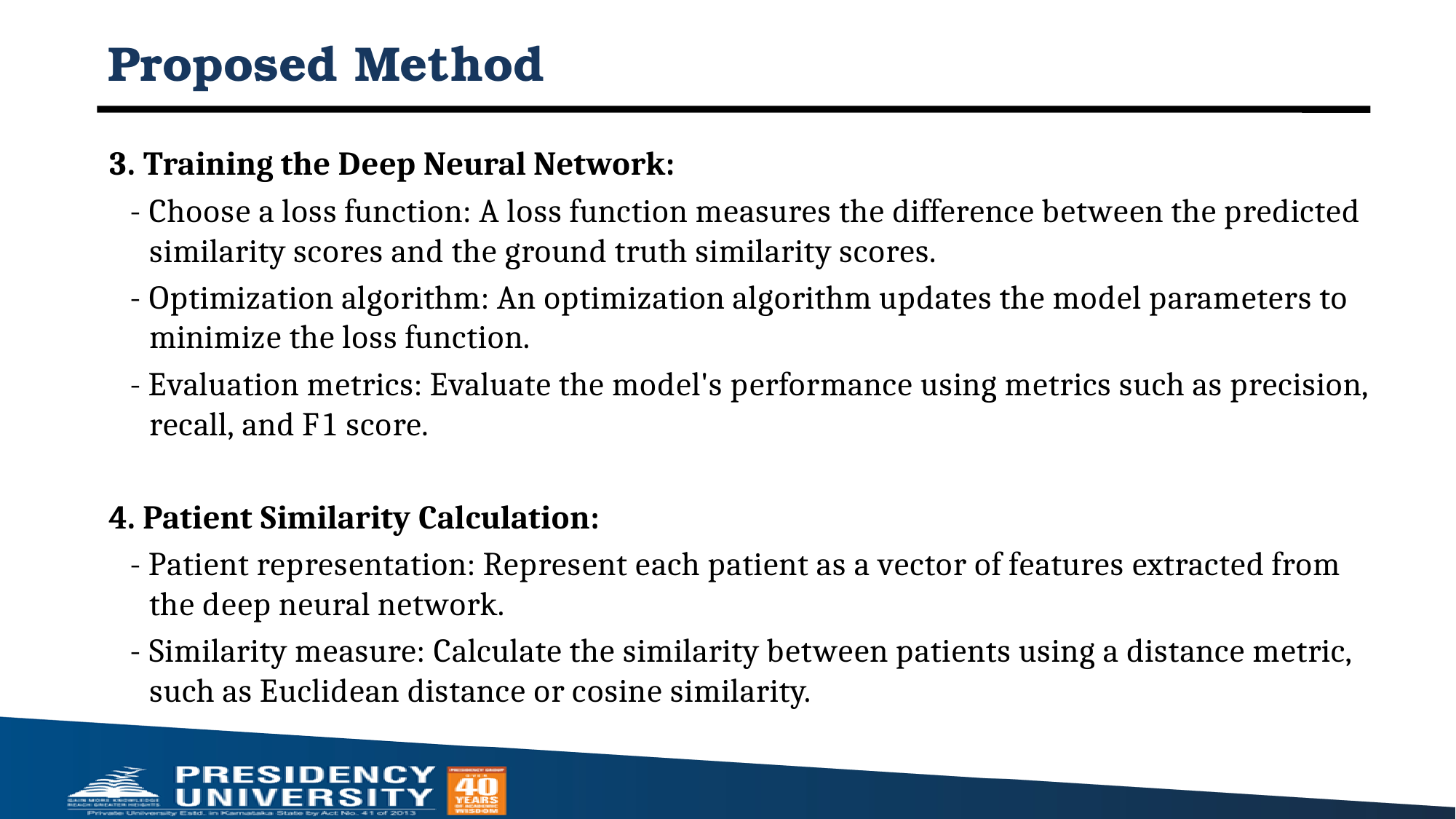

# Proposed Method
3. Training the Deep Neural Network:
   - Choose a loss function: A loss function measures the difference between the predicted similarity scores and the ground truth similarity scores.
   - Optimization algorithm: An optimization algorithm updates the model parameters to minimize the loss function.
   - Evaluation metrics: Evaluate the model's performance using metrics such as precision, recall, and F1 score.

4. Patient Similarity Calculation:
   - Patient representation: Represent each patient as a vector of features extracted from the deep neural network.
   - Similarity measure: Calculate the similarity between patients using a distance metric, such as Euclidean distance or cosine similarity.